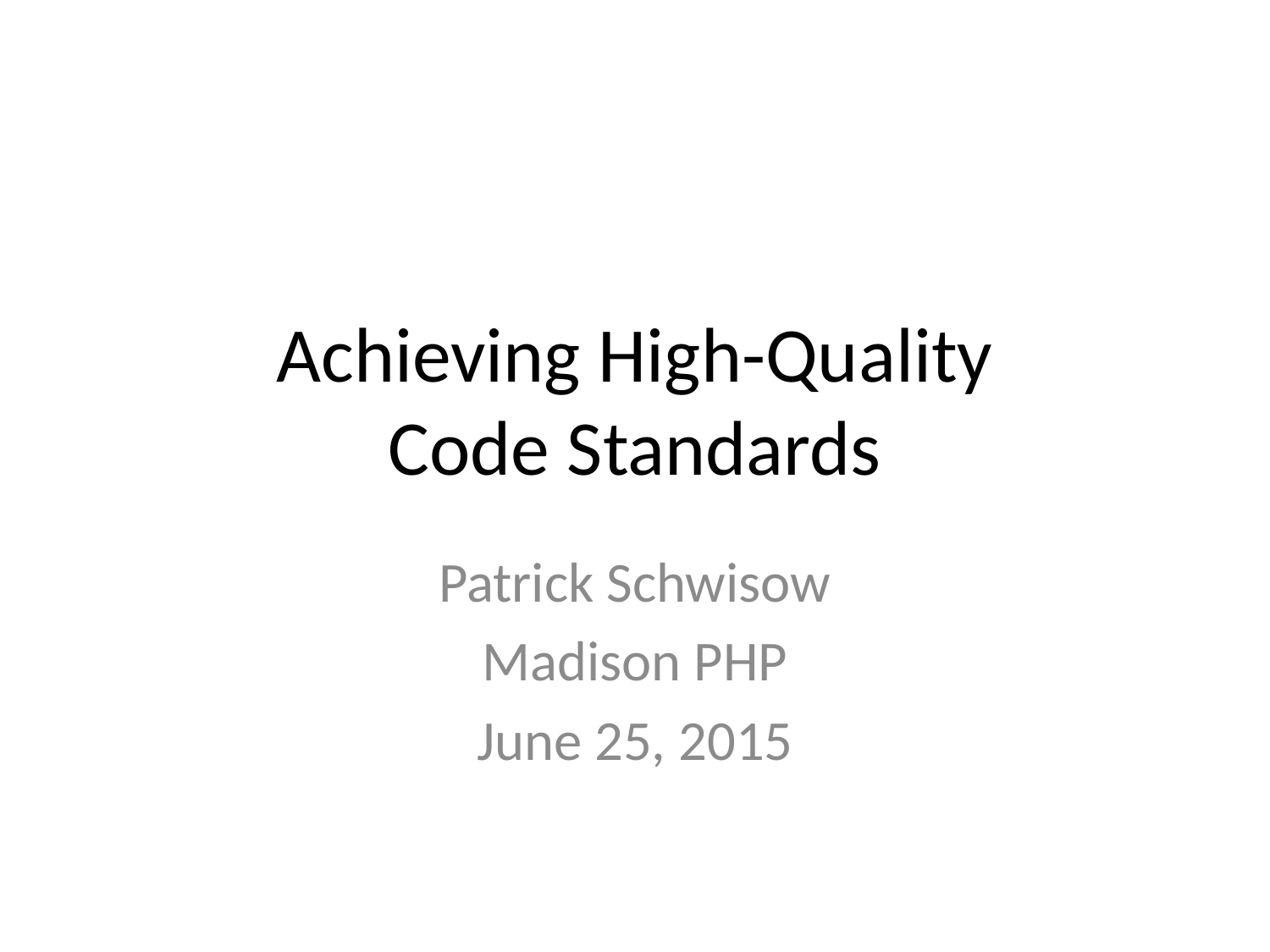

# Achieving High-Quality Code Standards
Patrick Schwisow
Madison PHP
June 25, 2015